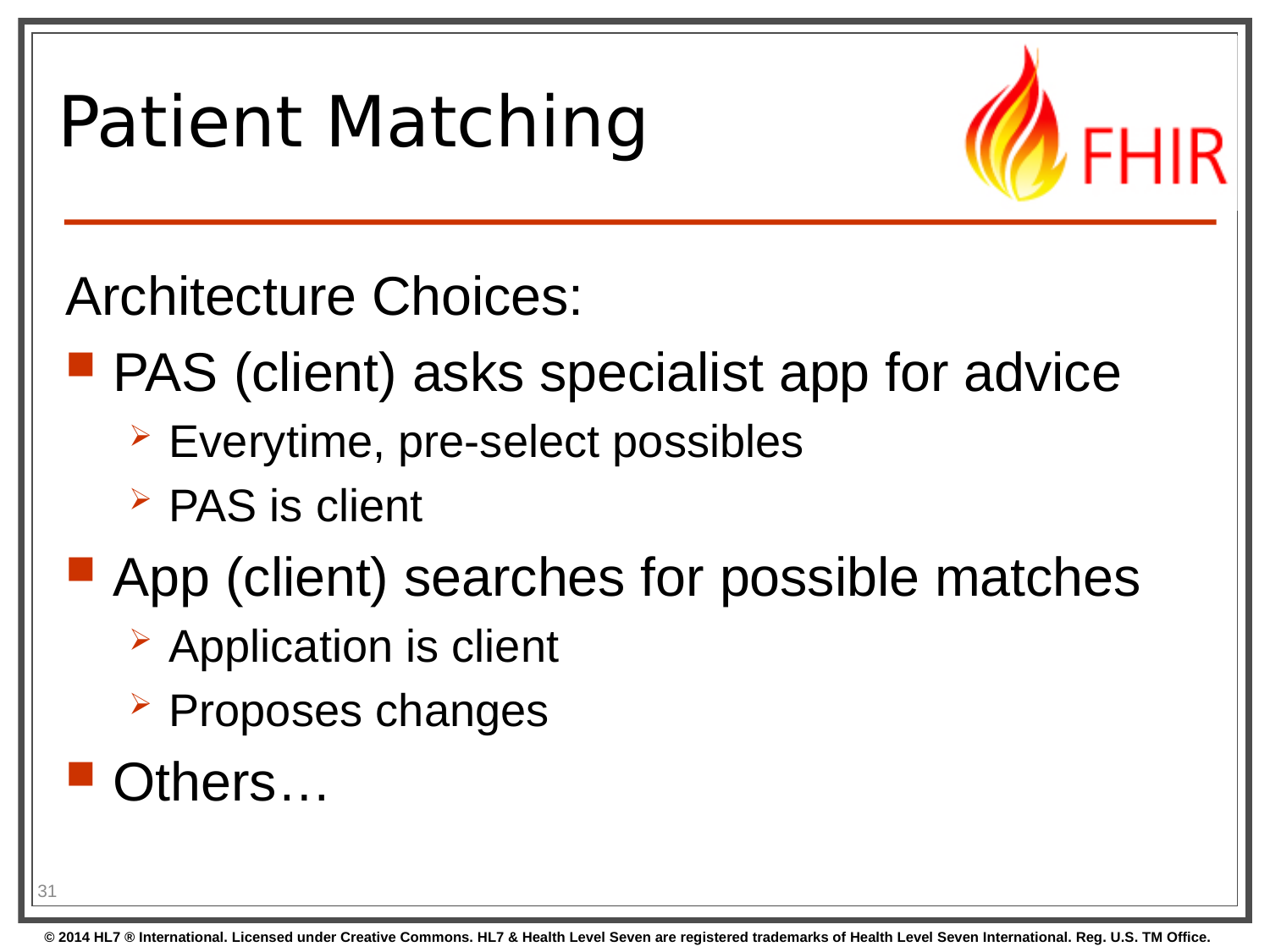

# Patient Matching
Architecture Choices:
PAS (client) asks specialist app for advice
Everytime, pre-select possibles
PAS is client
App (client) searches for possible matches
Application is client
Proposes changes
Others…
31